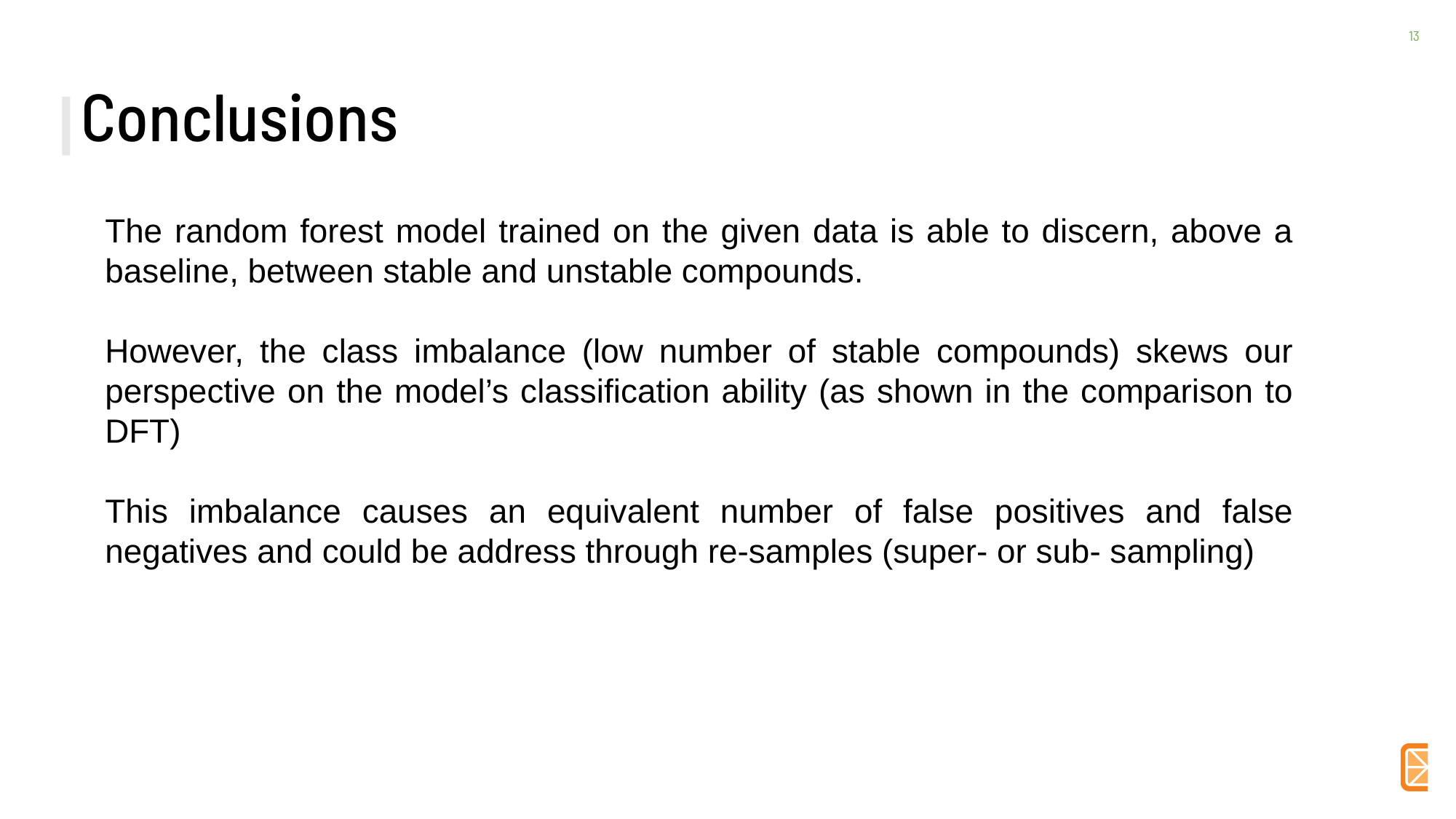

# Conclusions
The random forest model trained on the given data is able to discern, above a baseline, between stable and unstable compounds.

However, the class imbalance (low number of stable compounds) skews our perspective on the model’s classification ability (as shown in the comparison to DFT)

This imbalance causes an equivalent number of false positives and false negatives and could be address through re-samples (super- or sub- sampling)